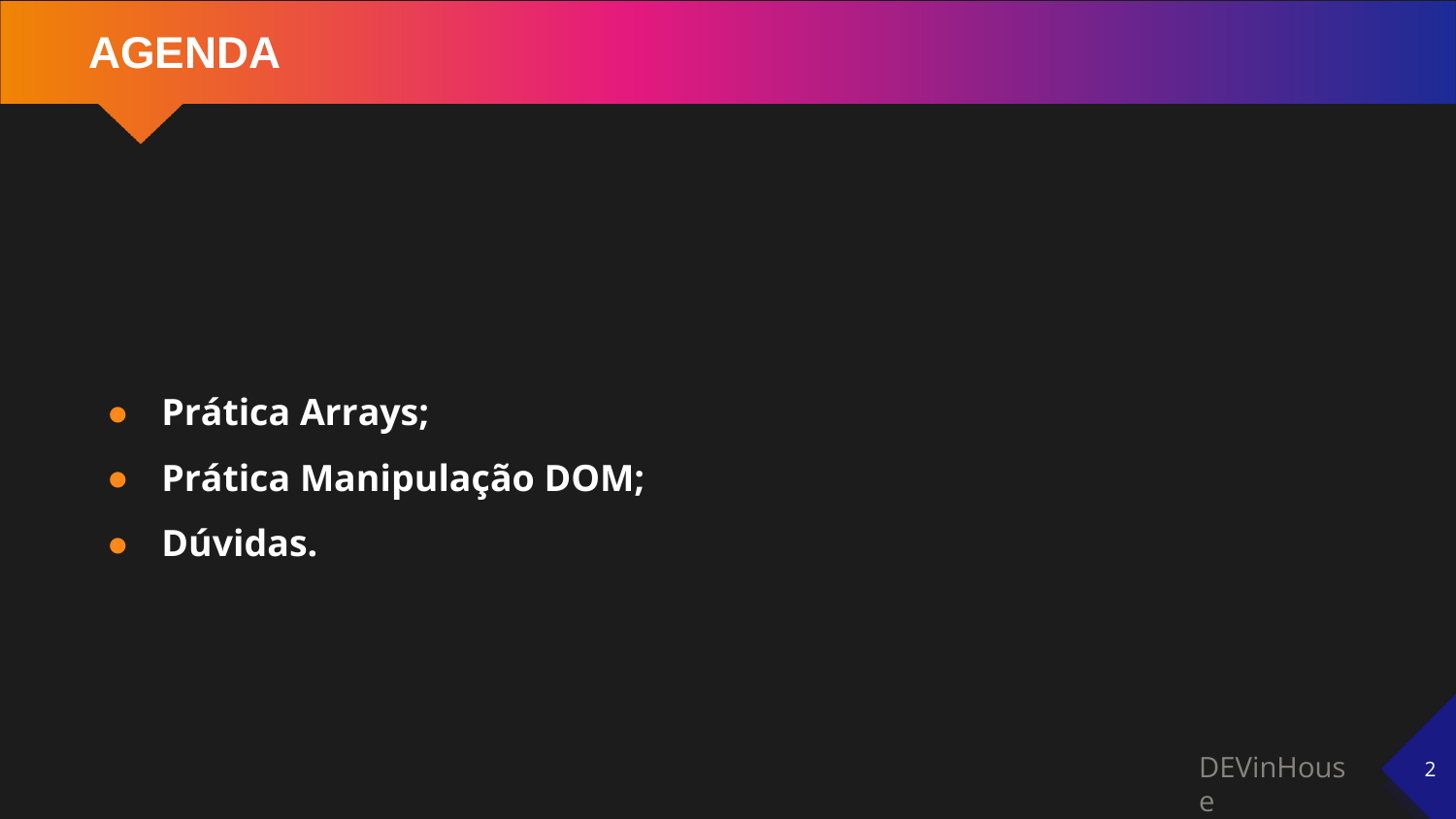

# AGENDA
Prática Arrays;
Prática Manipulação DOM;
Dúvidas.
2